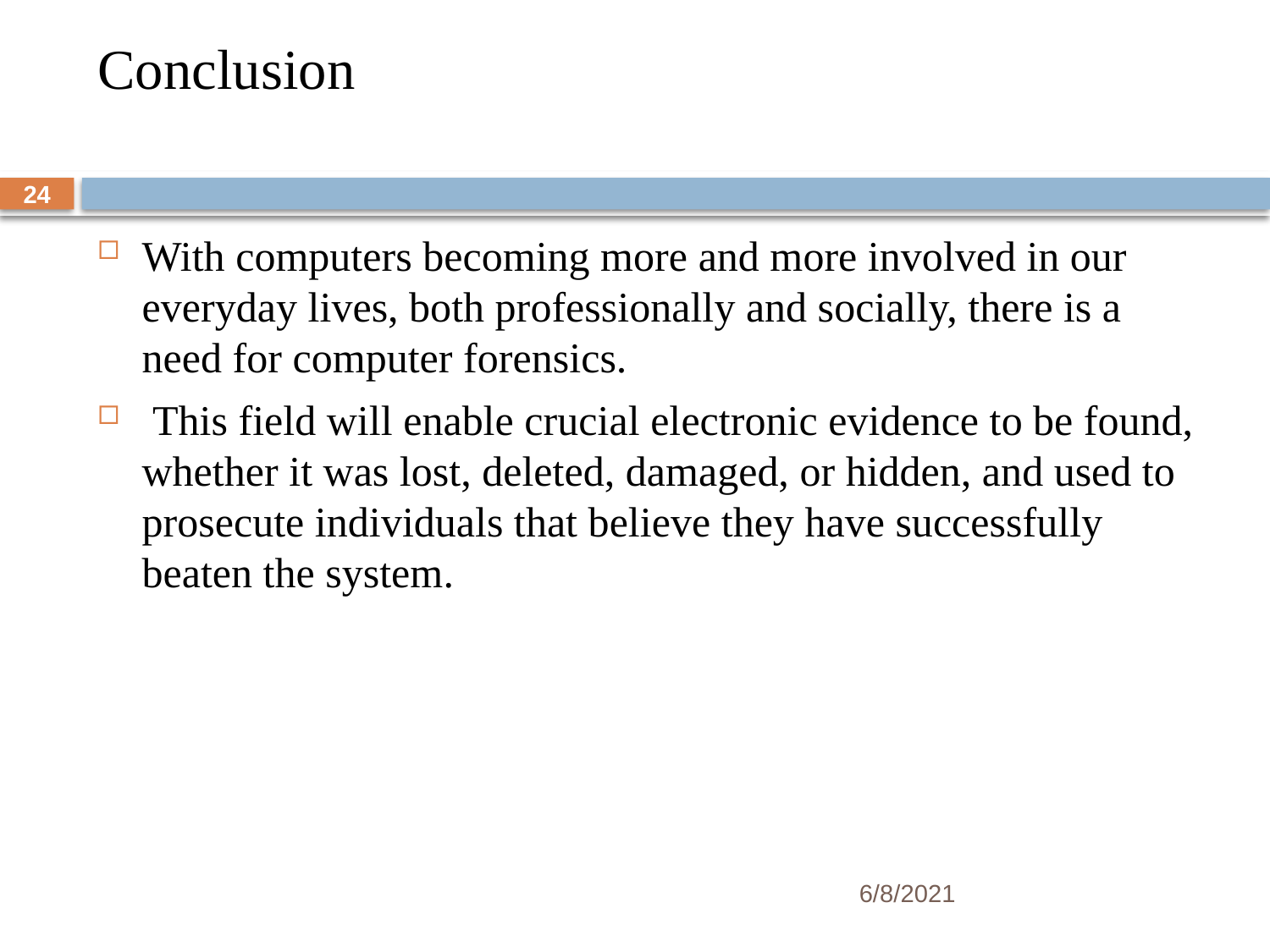

# Conclusion
24
With computers becoming more and more involved in our everyday lives, both professionally and socially, there is a need for computer forensics.
 This field will enable crucial electronic evidence to be found, whether it was lost, deleted, damaged, or hidden, and used to prosecute individuals that believe they have successfully beaten the system.

6/8/2021